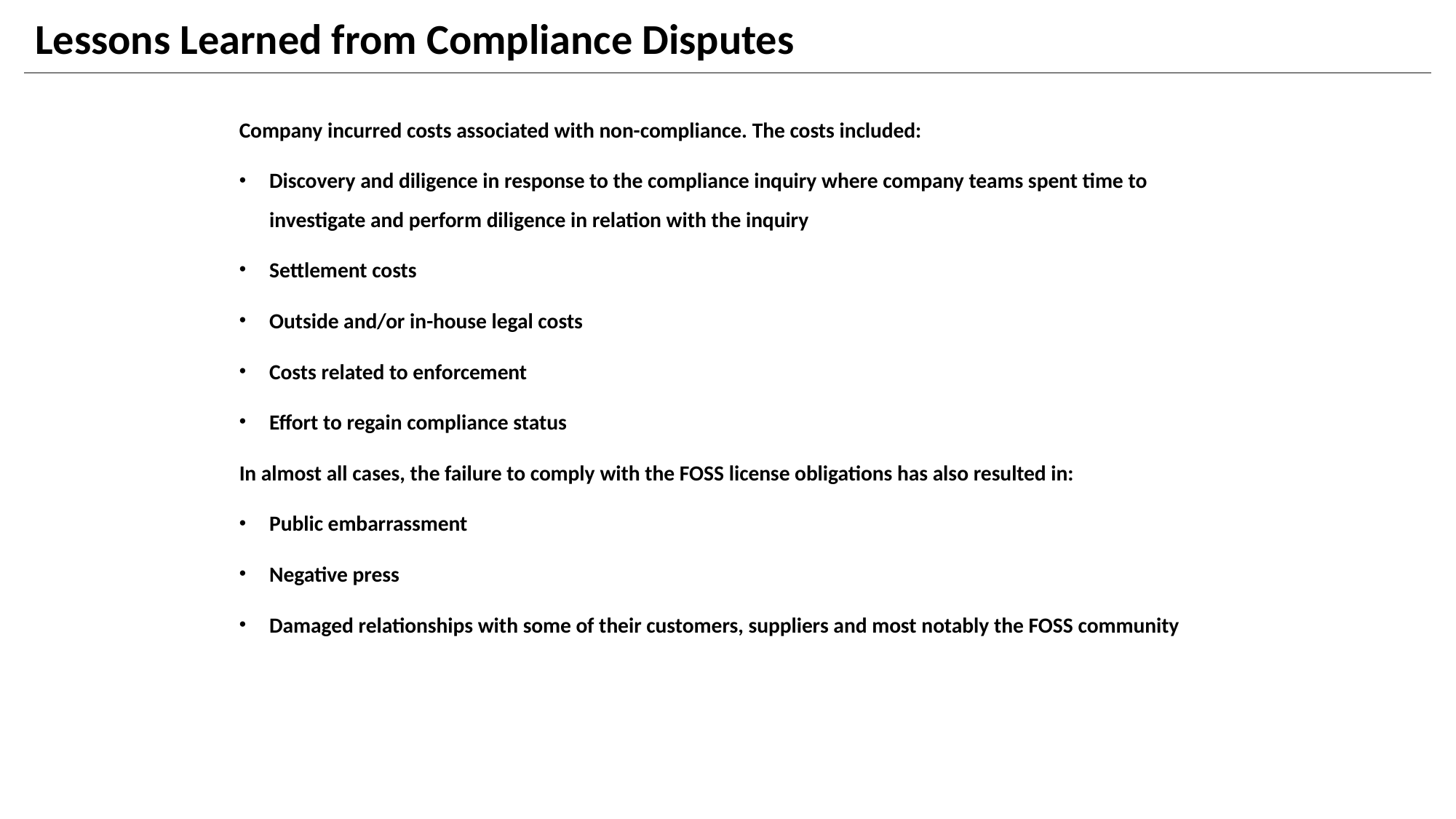

# Lessons Learned from Compliance Disputes
Company incurred costs associated with non-compliance. The costs included:
Discovery and diligence in response to the compliance inquiry where company teams spent time to investigate and perform diligence in relation with the inquiry
Settlement costs
Outside and/or in-house legal costs
Costs related to enforcement
Effort to regain compliance status
In almost all cases, the failure to comply with the FOSS license obligations has also resulted in:
Public embarrassment
Negative press
Damaged relationships with some of their customers, suppliers and most notably the FOSS community